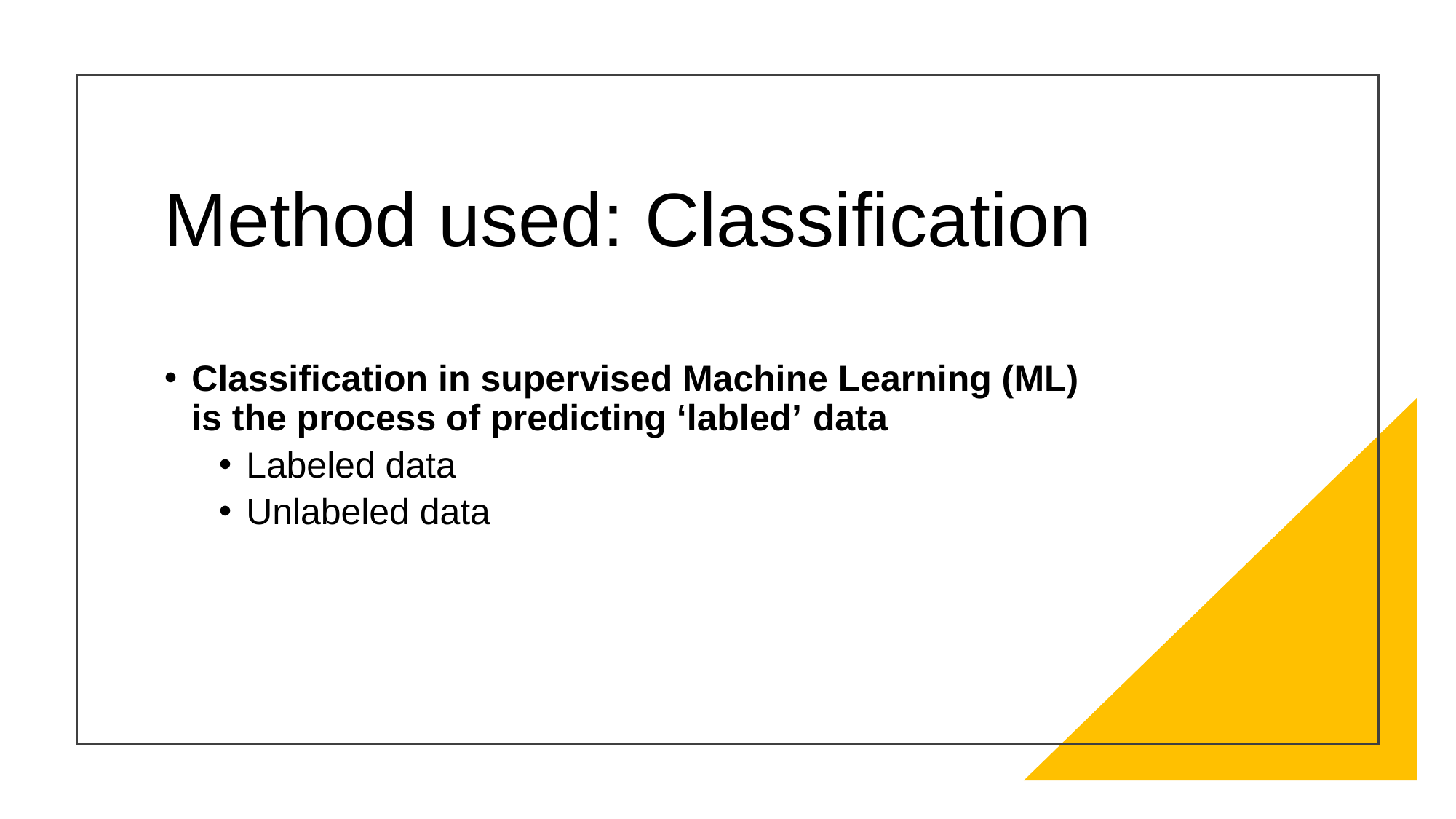

# Method used: Classification
Classification in supervised Machine Learning (ML) is the process of predicting ‘labled’ data
Labeled data
Unlabeled data